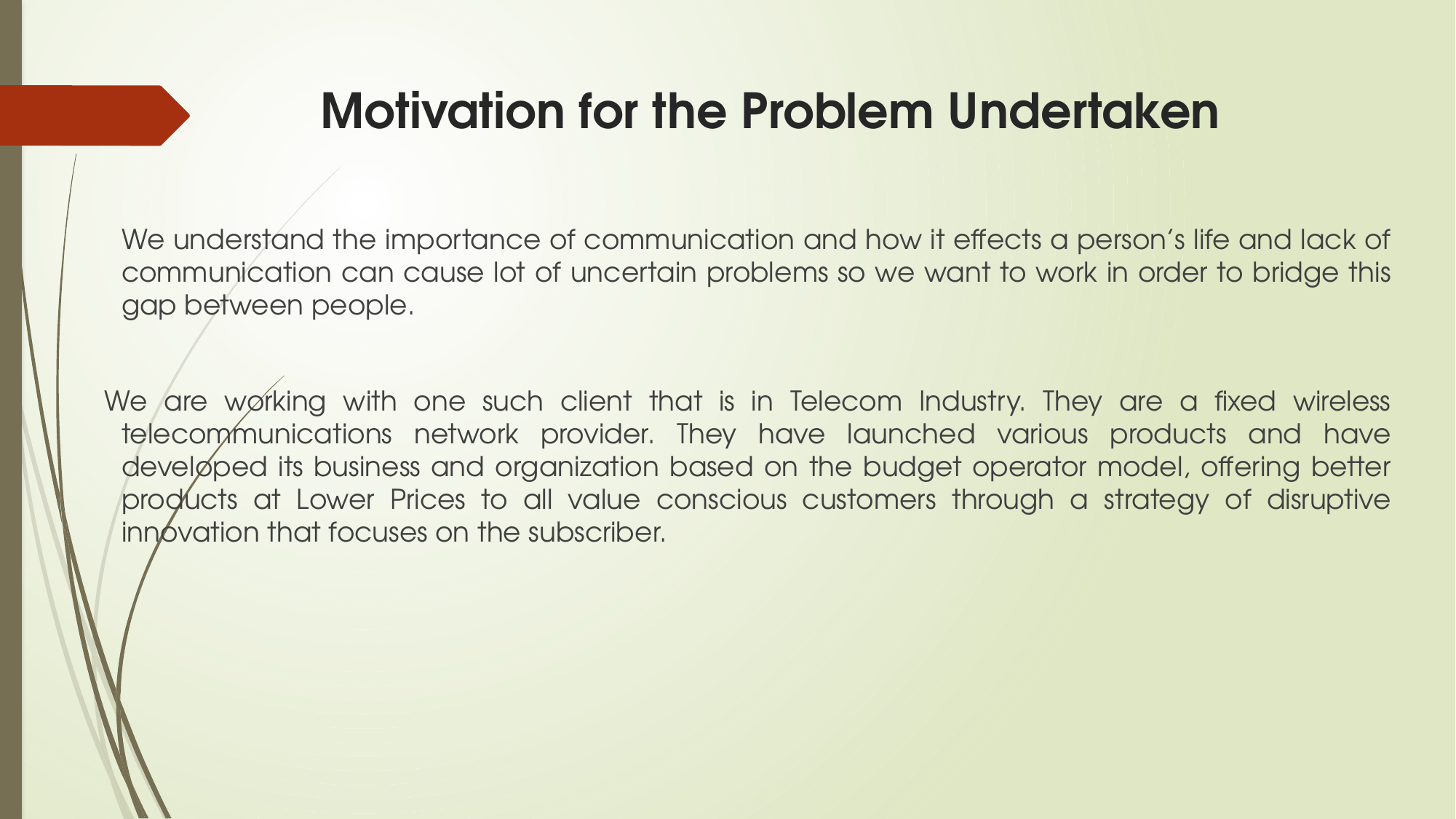

# Motivation for the Problem Undertaken
     We understand the importance of communication and how it effects a person’s life and lack of communication can cause lot of uncertain problems so we want to work in order to bridge this gap between people.

  We are working with one such client that is in Telecom Industry. They are a fixed wireless telecommunications network provider. They have launched various products and have developed its business and organization based on the budget operator model, offering better products at Lower Prices to all value conscious customers through a strategy of disruptive innovation that focuses on the subscriber.